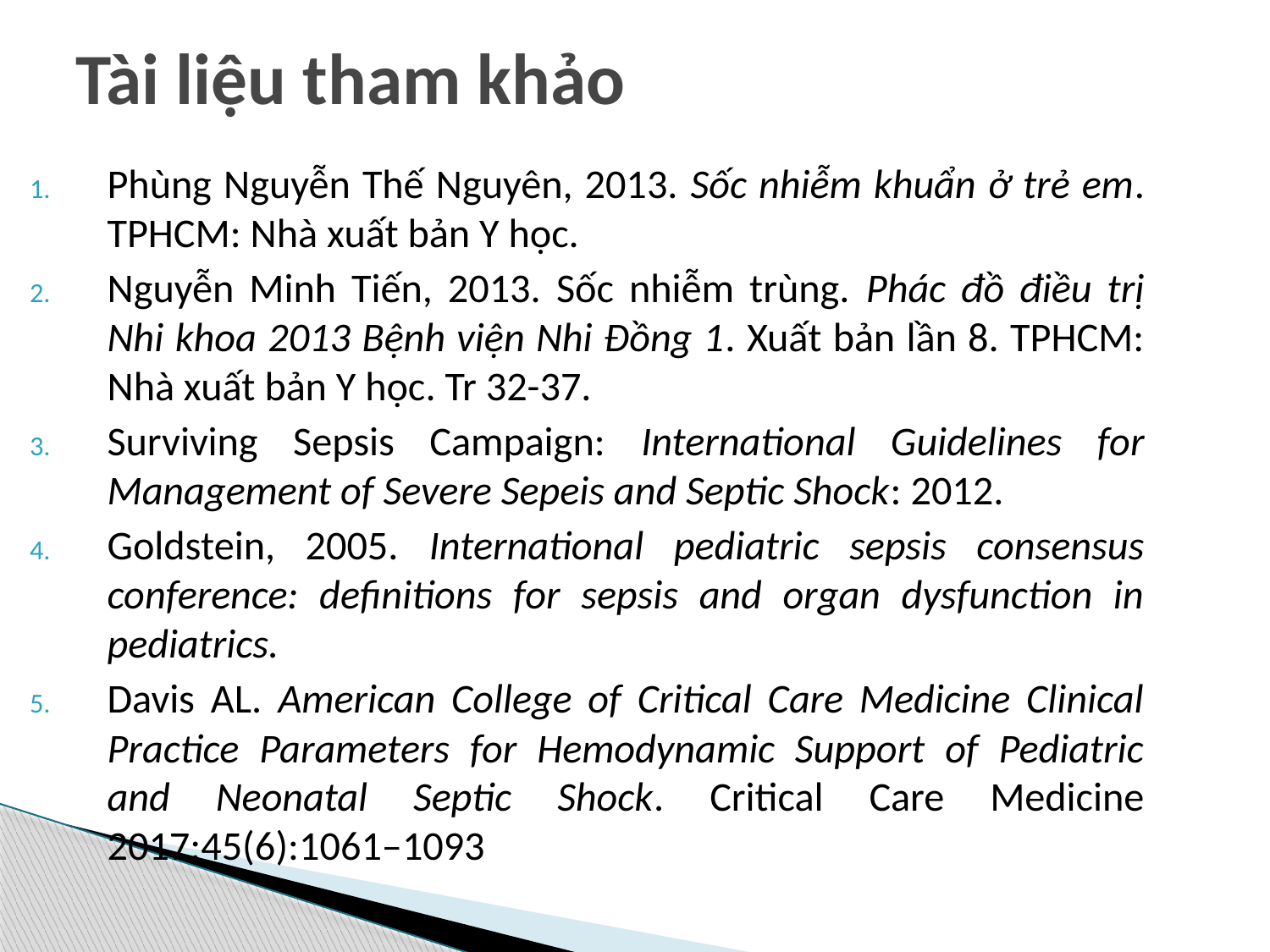

# Tài liệu tham khảo
Phùng Nguyễn Thế Nguyên, 2013. Sốc nhiễm khuẩn ở trẻ em. TPHCM: Nhà xuất bản Y học.
Nguyễn Minh Tiến, 2013. Sốc nhiễm trùng. Phác đồ điều trị Nhi khoa 2013 Bệnh viện Nhi Đồng 1. Xuất bản lần 8. TPHCM: Nhà xuất bản Y học. Tr 32-37.
Surviving Sepsis Campaign: International Guidelines for Management of Severe Sepeis and Septic Shock: 2012.
Goldstein, 2005. International pediatric sepsis consensus conference: definitions for sepsis and organ dysfunction in pediatrics.
Davis AL. American College of Critical Care Medicine Clinical Practice Parameters for Hemodynamic Support of Pediatric and Neonatal Septic Shock. Critical Care Medicine 2017;45(6):1061–1093